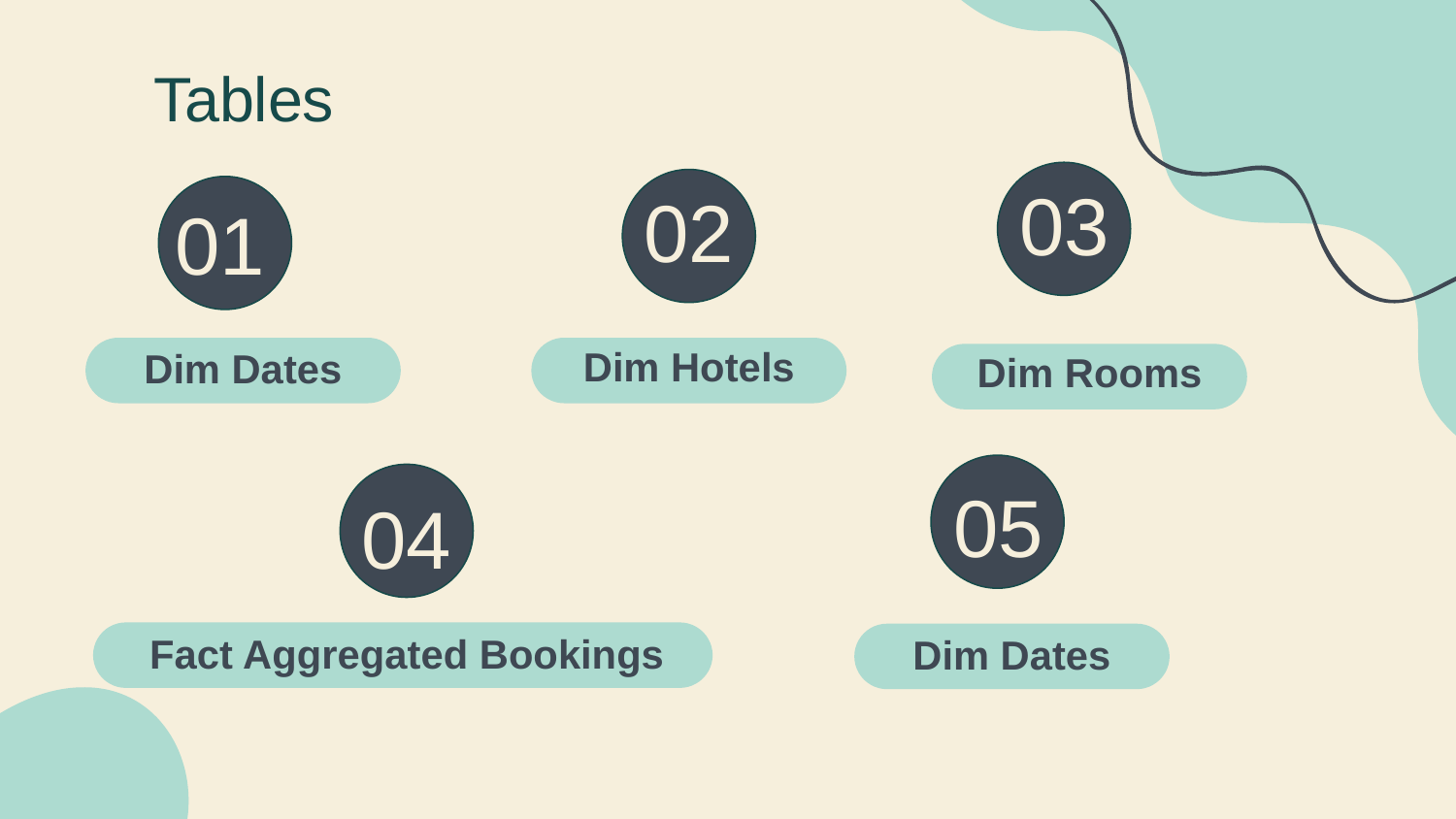

# Tables
03

02

01

Dim Hotels
Dim Dates
Dim Rooms

05

04

Fact Aggregated Bookings
Dim Dates